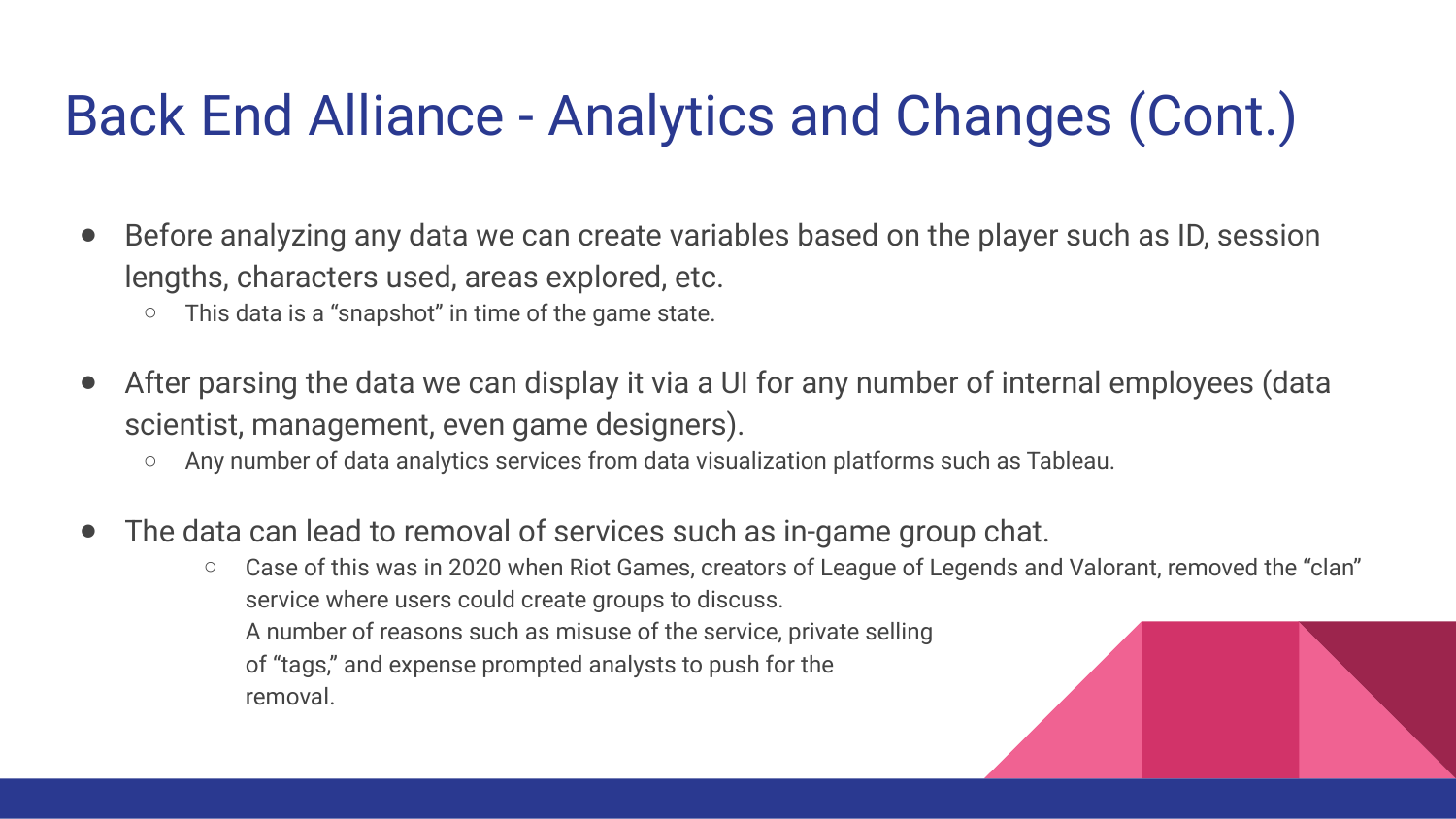

# Back End Alliance - Analytics and Changes (Cont.)
Before analyzing any data we can create variables based on the player such as ID, session lengths, characters used, areas explored, etc.
This data is a “snapshot” in time of the game state.
After parsing the data we can display it via a UI for any number of internal employees (data scientist, management, even game designers).
Any number of data analytics services from data visualization platforms such as Tableau.
The data can lead to removal of services such as in-game group chat.
Case of this was in 2020 when Riot Games, creators of League of Legends and Valorant, removed the “clan” service where users could create groups to discuss.
A number of reasons such as misuse of the service, private selling
of “tags,” and expense prompted analysts to push for the
removal.